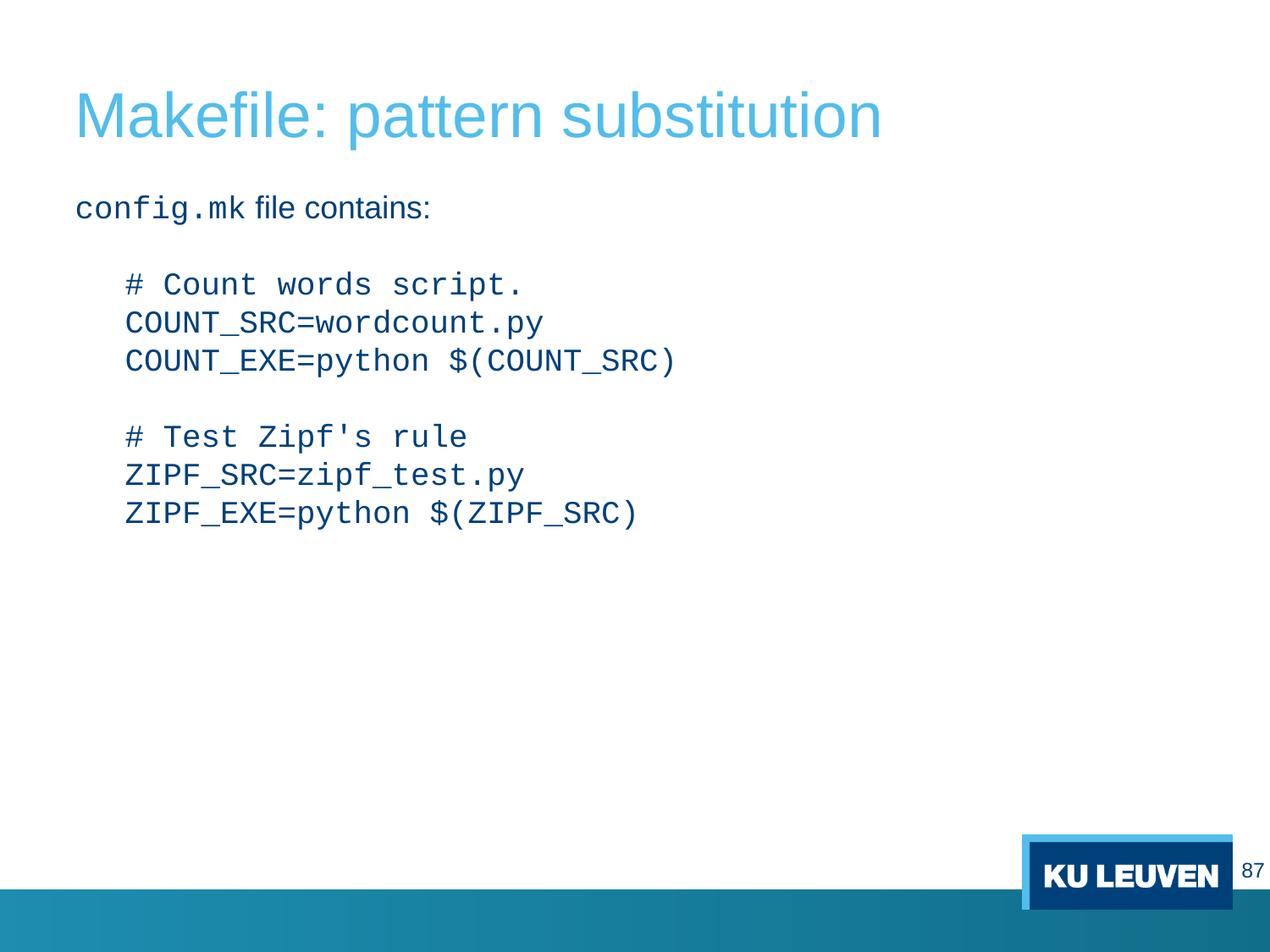

# Makefile: pattern substitution
config.mk file contains:

# Count words script.
COUNT_SRC=wordcount.py
COUNT_EXE=python $(COUNT_SRC)

# Test Zipf's rule
ZIPF_SRC=zipf_test.py
ZIPF_EXE=python $(ZIPF_SRC)

87